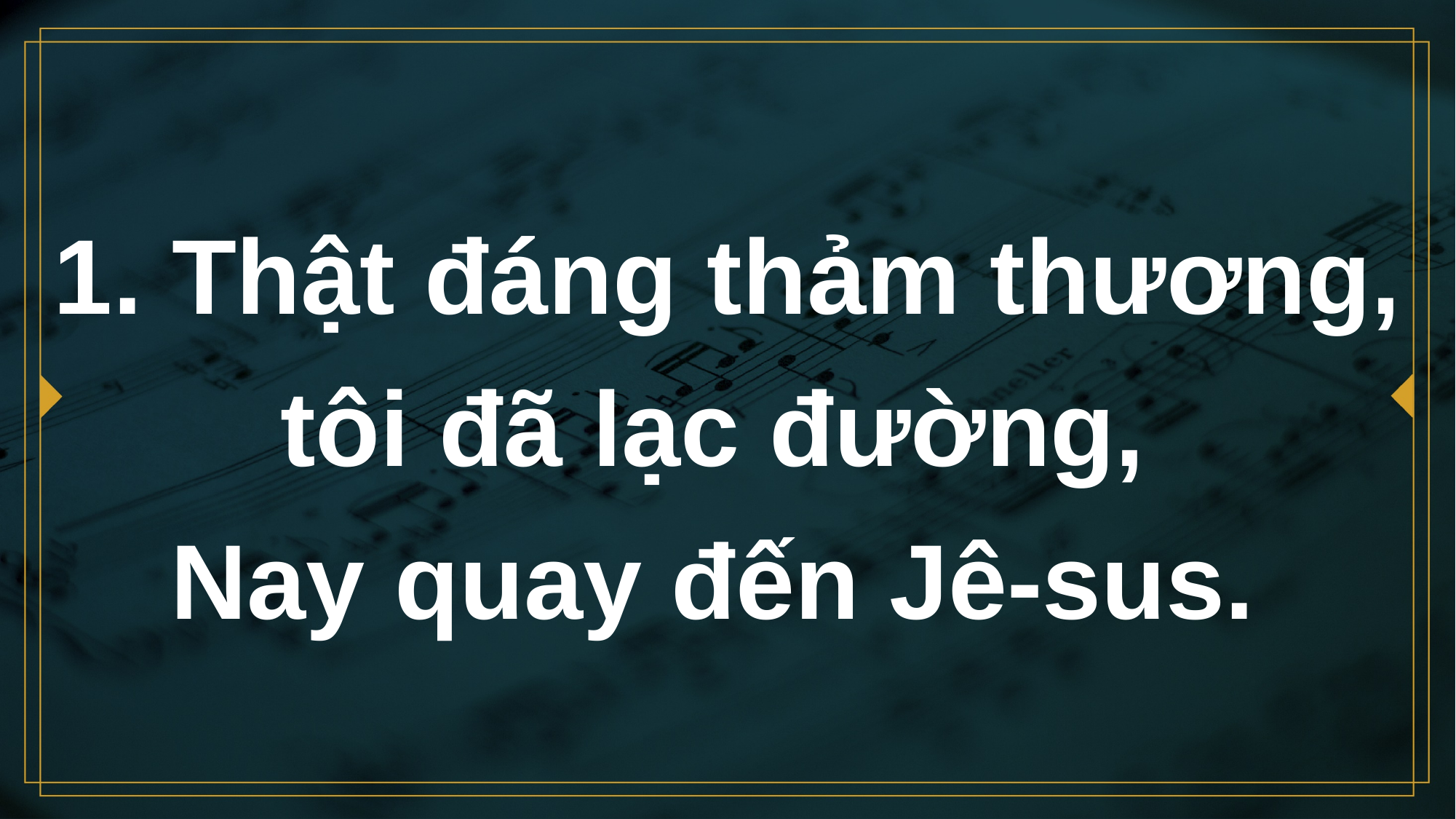

# 1. Thật đáng thảm thương, tôi đã lạc đường, Nay quay đến Jê-sus.